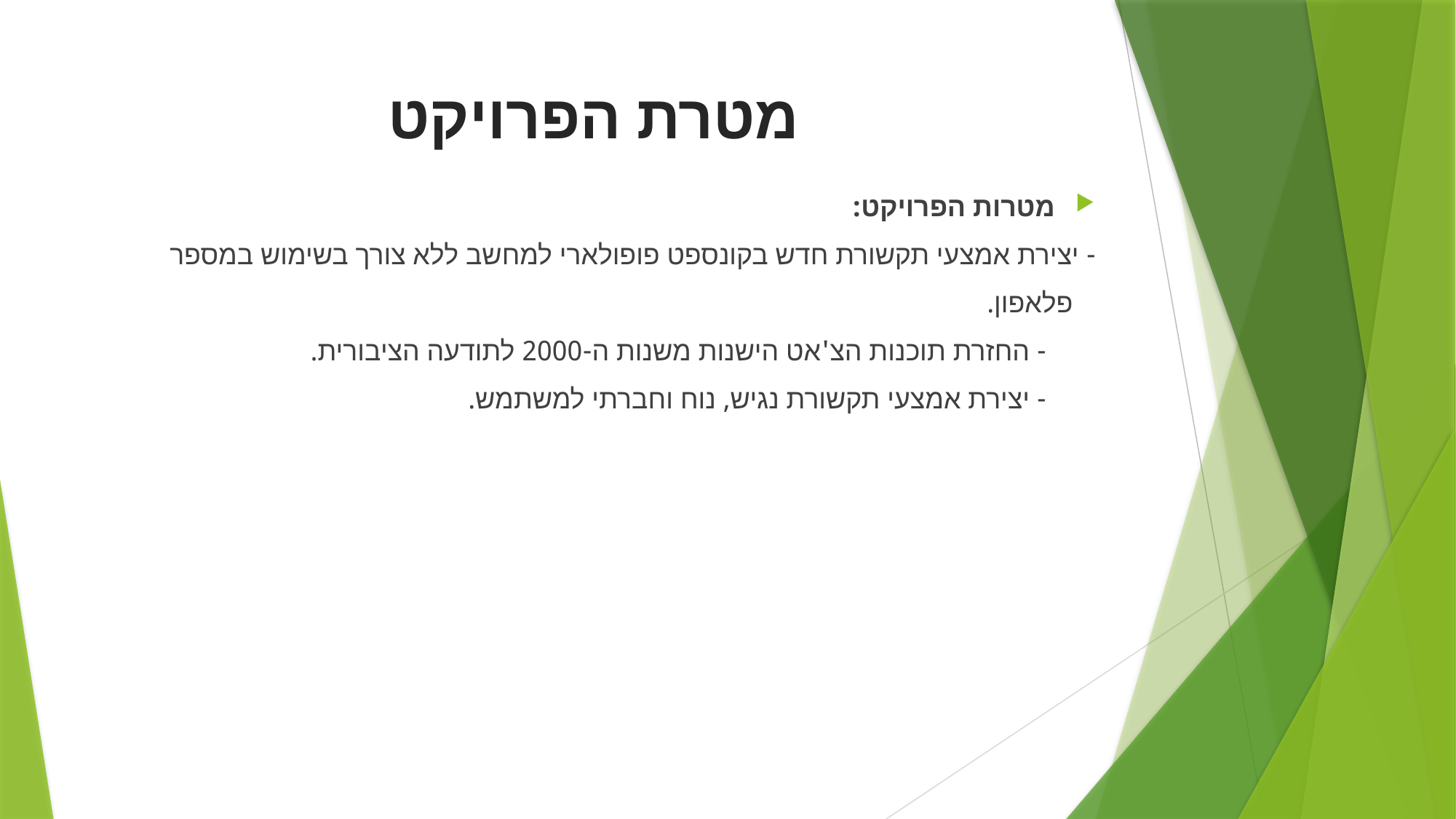

# מטרת הפרויקט
מטרות הפרויקט:
	- יצירת אמצעי תקשורת חדש בקונספט פופולארי למחשב ללא צורך בשימוש במספר
	  פלאפון.
       - החזרת תוכנות הצ'אט הישנות משנות ה-2000 לתודעה הציבורית.
       - יצירת אמצעי תקשורת נגיש, נוח וחברתי למשתמש.